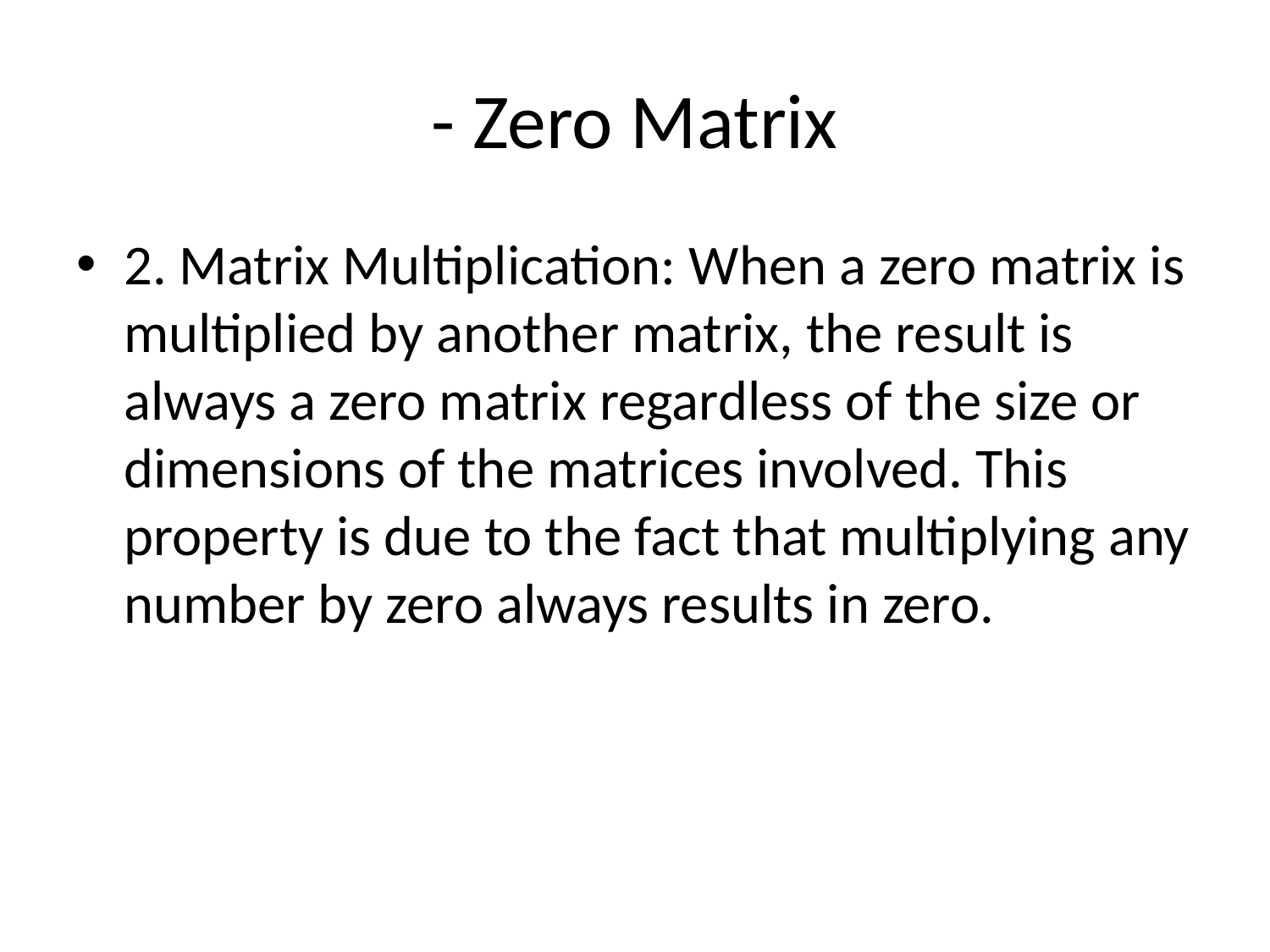

# - Zero Matrix
2. Matrix Multiplication: When a zero matrix is multiplied by another matrix, the result is always a zero matrix regardless of the size or dimensions of the matrices involved. This property is due to the fact that multiplying any number by zero always results in zero.